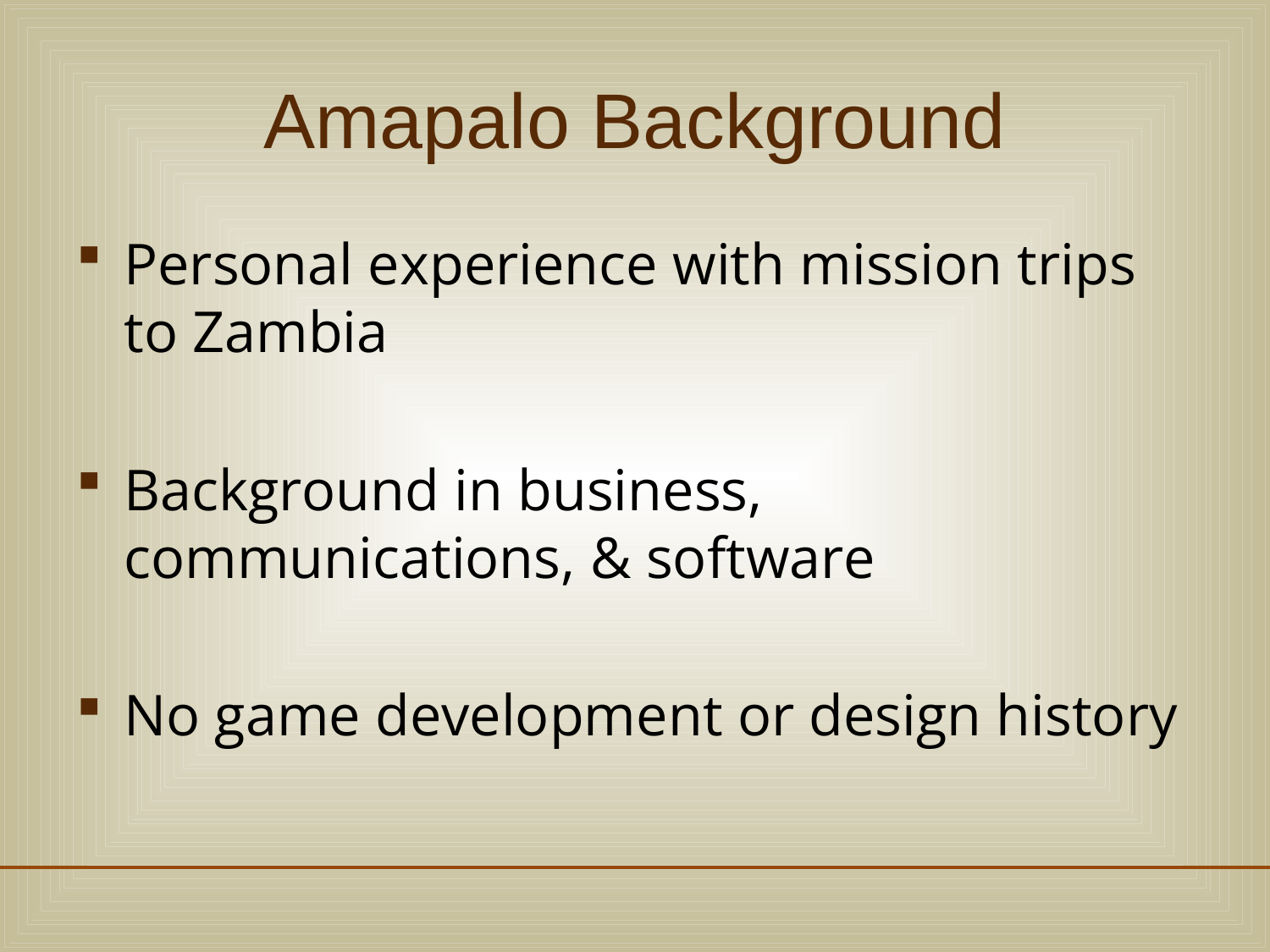

# Amapalo Background
Personal experience with mission trips to Zambia

Background in business, communications, & software

No game development or design history